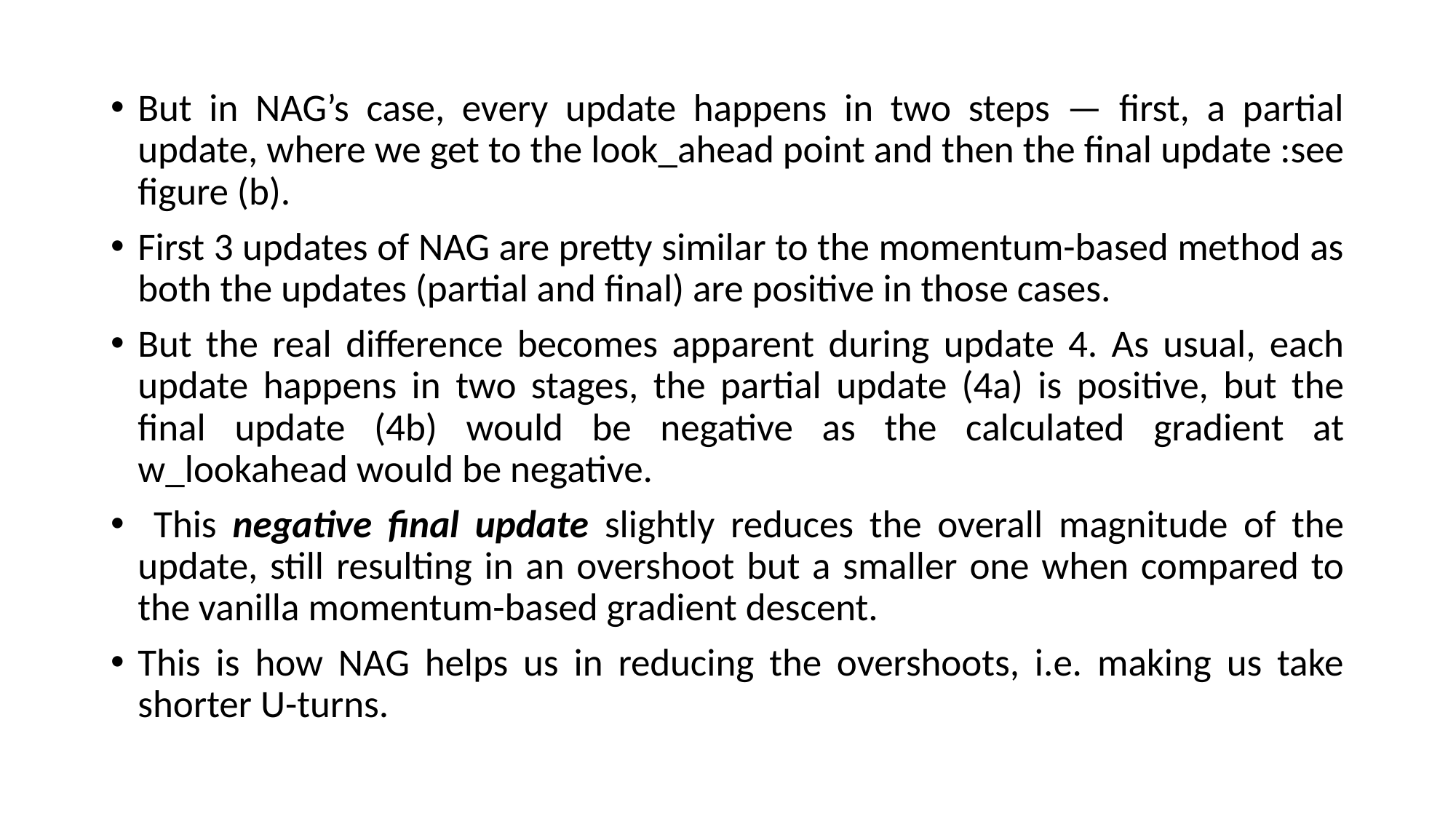

But in NAG’s case, every update happens in two steps — first, a partial update, where we get to the look_ahead point and then the final update :see figure (b).
First 3 updates of NAG are pretty similar to the momentum-based method as both the updates (partial and final) are positive in those cases.
But the real difference becomes apparent during update 4. As usual, each update happens in two stages, the partial update (4a) is positive, but the final update (4b) would be negative as the calculated gradient at w_lookahead would be negative.
 This negative final update slightly reduces the overall magnitude of the update, still resulting in an overshoot but a smaller one when compared to the vanilla momentum-based gradient descent.
This is how NAG helps us in reducing the overshoots, i.e. making us take shorter U-turns.